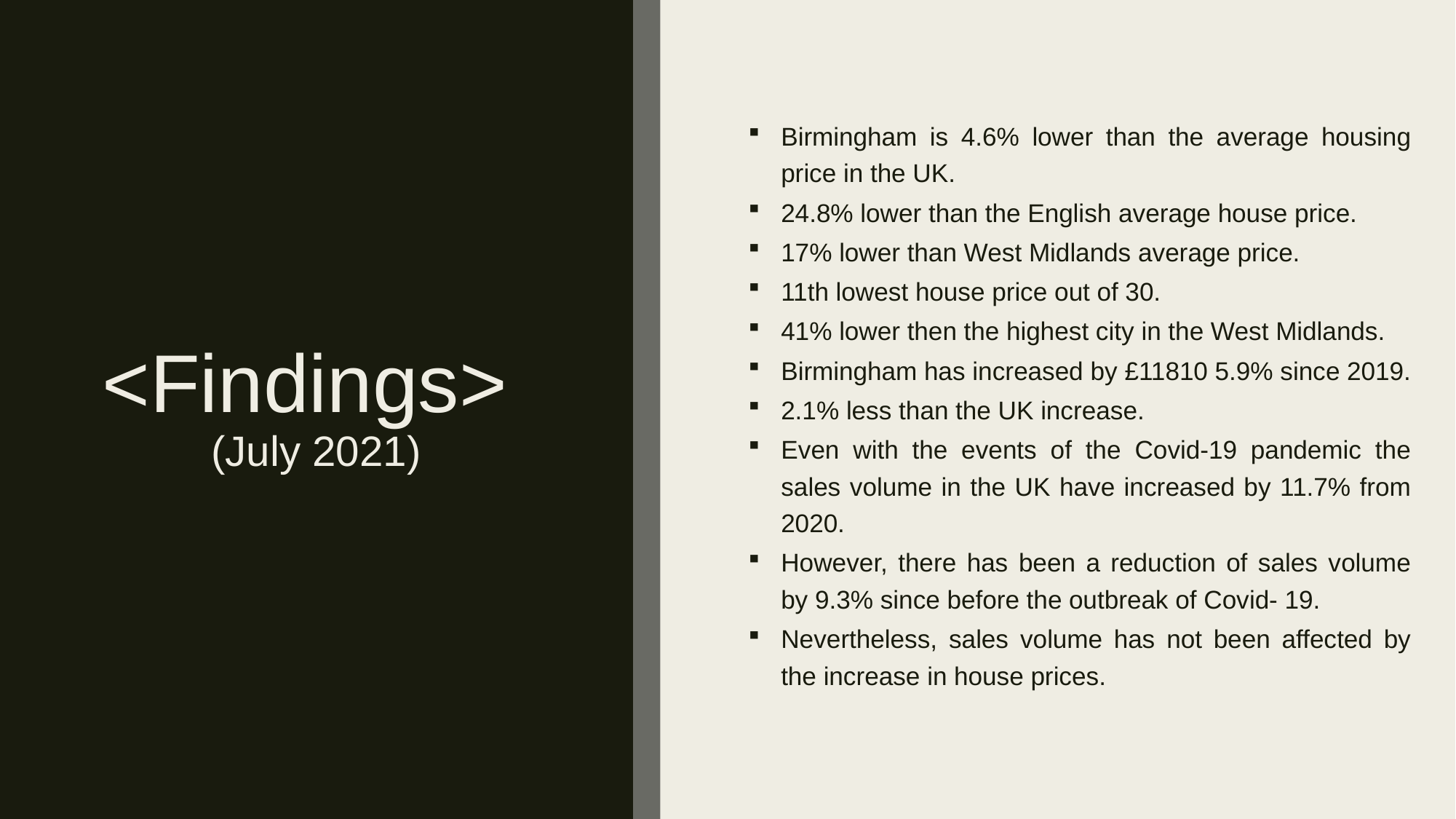

# <Findings> (July 2021)
Birmingham is 4.6% lower than the average housing price in the UK.
24.8% lower than the English average house price.
17% lower than West Midlands average price.
11th lowest house price out of 30.
41% lower then the highest city in the West Midlands.
Birmingham has increased by £11810 5.9% since 2019.
2.1% less than the UK increase.
Even with the events of the Covid-19 pandemic the sales volume in the UK have increased by 11.7% from 2020.
However, there has been a reduction of sales volume by 9.3% since before the outbreak of Covid- 19.
Nevertheless, sales volume has not been affected by the increase in house prices.